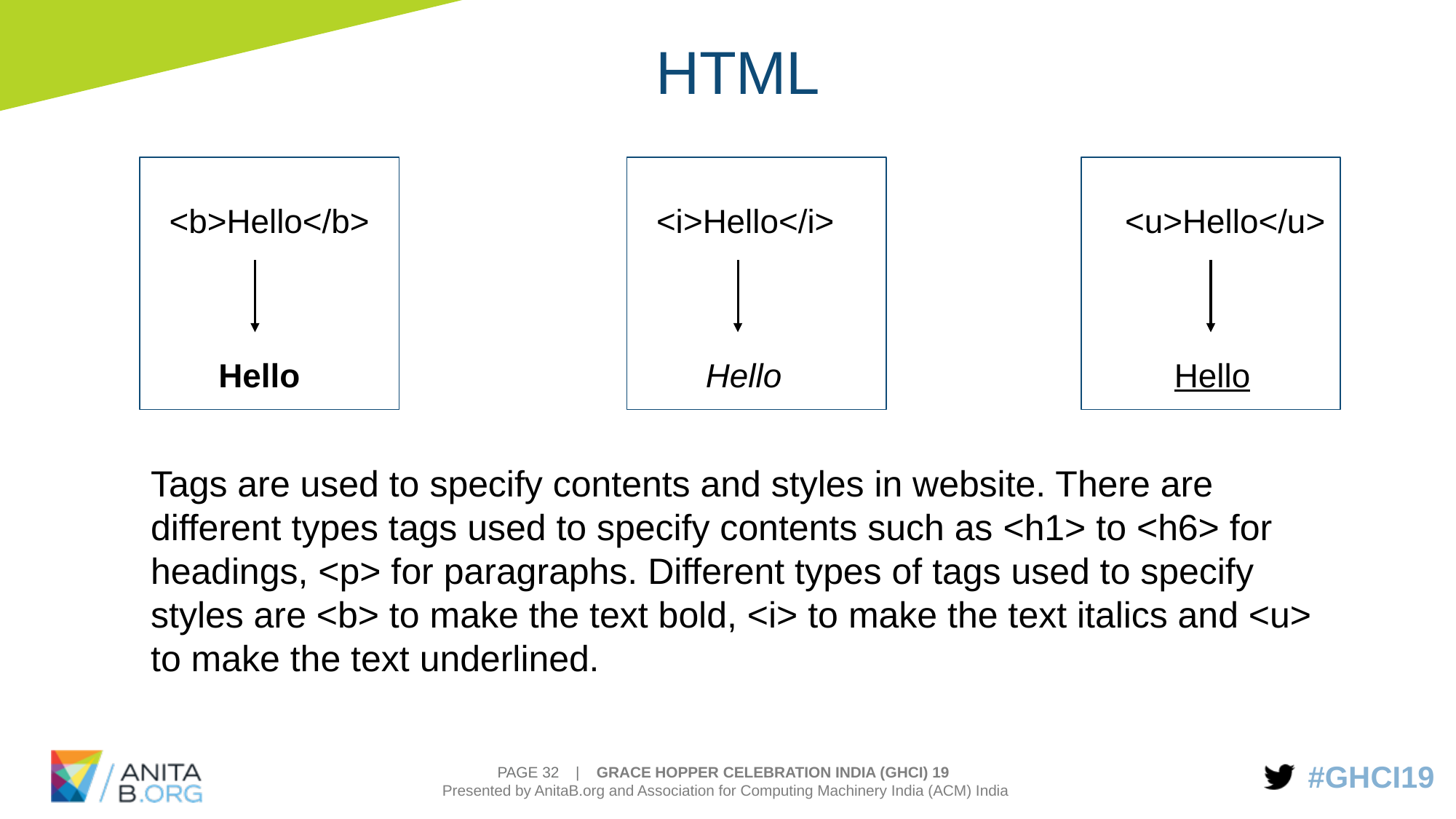

# HTML

<b>Hello</b>
<i>Hello</i>
<u>Hello</u>
Hello
Hello
Hello
Tags are used to specify contents and styles in website. There are different types tags used to specify contents such as <h1> to <h6> for headings, <p> for paragraphs. Different types of tags used to specify styles are <b> to make the text bold, <i> to make the text italics and <u> to make the text underlined.